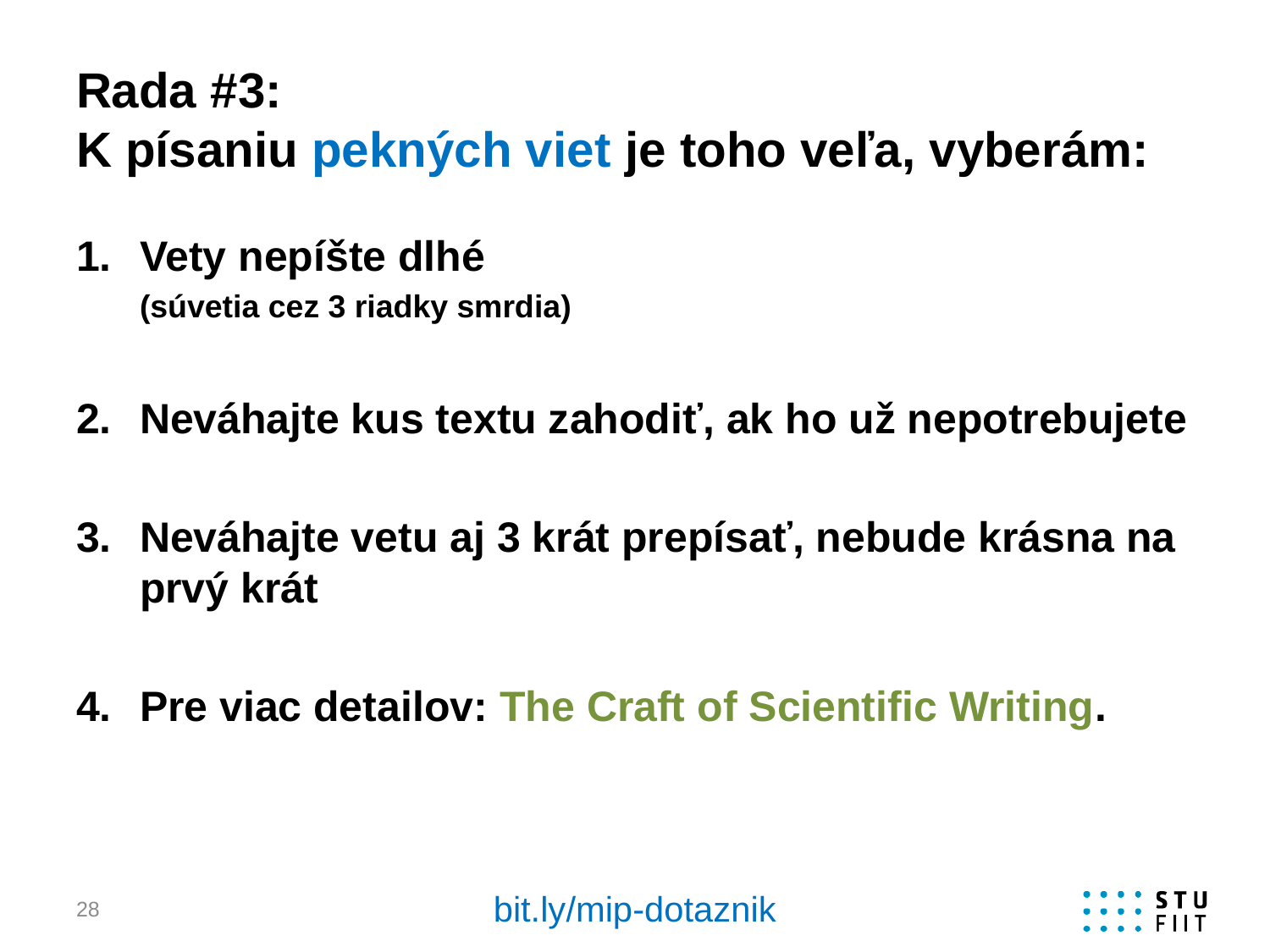

# Rada #3: K písaniu pekných viet je toho veľa, vyberám:
Vety nepíšte dlhé
(súvetia cez 3 riadky smrdia)

Neváhajte kus textu zahodiť, ak ho už nepotrebujete

Neváhajte vetu aj 3 krát prepísať, nebude krásna na prvý krát

Pre viac detailov: The Craft of Scientific Writing.

bit.ly/mip-dotaznik
28